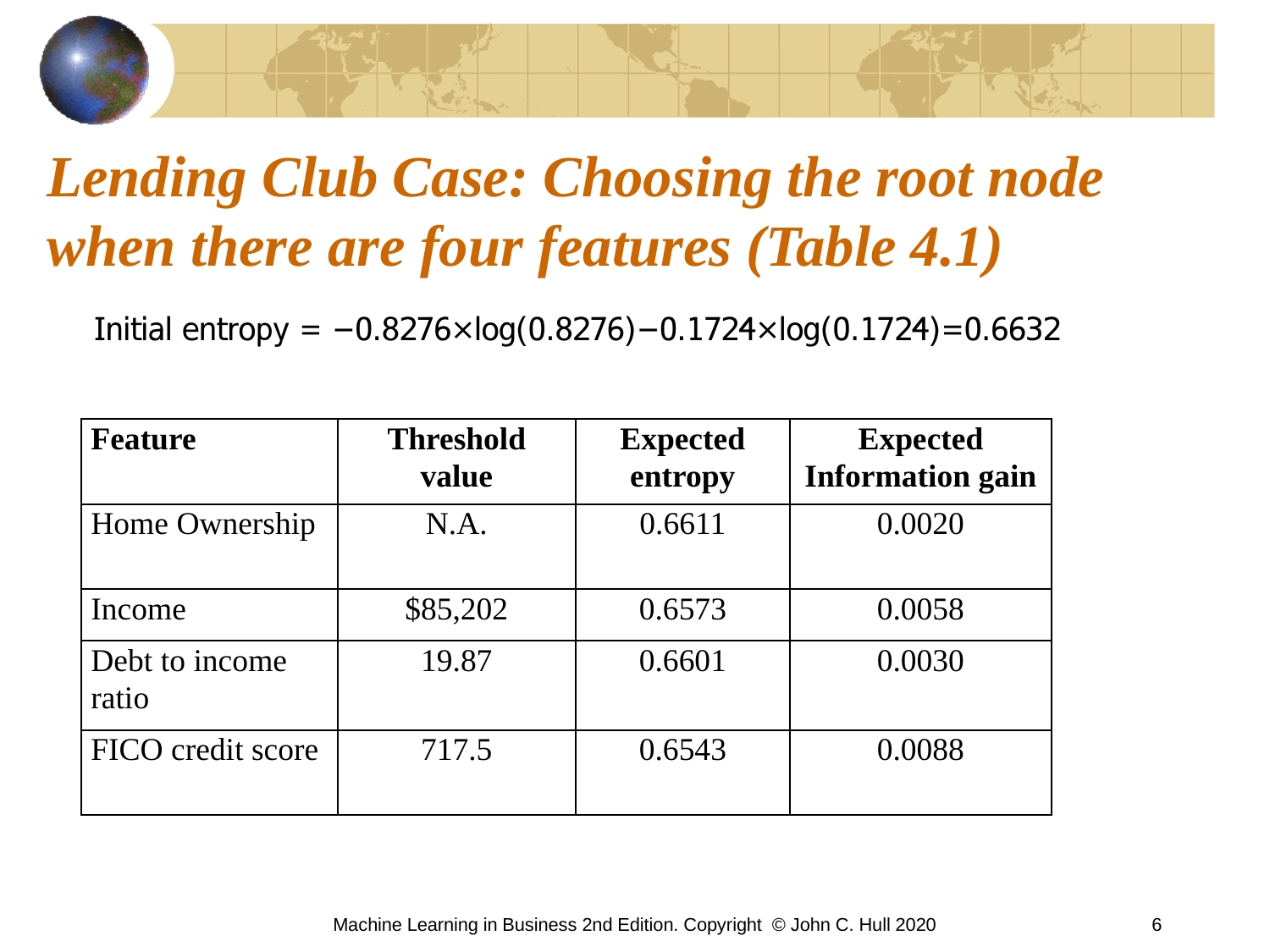

# Lending Club Case: Choosing the root node when there are four features (Table 4.1)

Initial entropy = −0.8276×log(0.8276)−0.1724×log(0.1724)=0.6632

| Feature | Threshold value | Expected entropy | Expected Information gain |
| --- | --- | --- | --- |
| Home Ownership | N.A. | 0.6611 | 0.0020 |
| Income | $85,202 | 0.6573 | 0.0058 |
| Debt to income ratio | 19.87 | 0.6601 | 0.0030 |
| FICO credit score | 717.5 | 0.6543 | 0.0088 |

Machine Learning in Business 2nd Edition. Copyright  © John C. Hull 2020
6